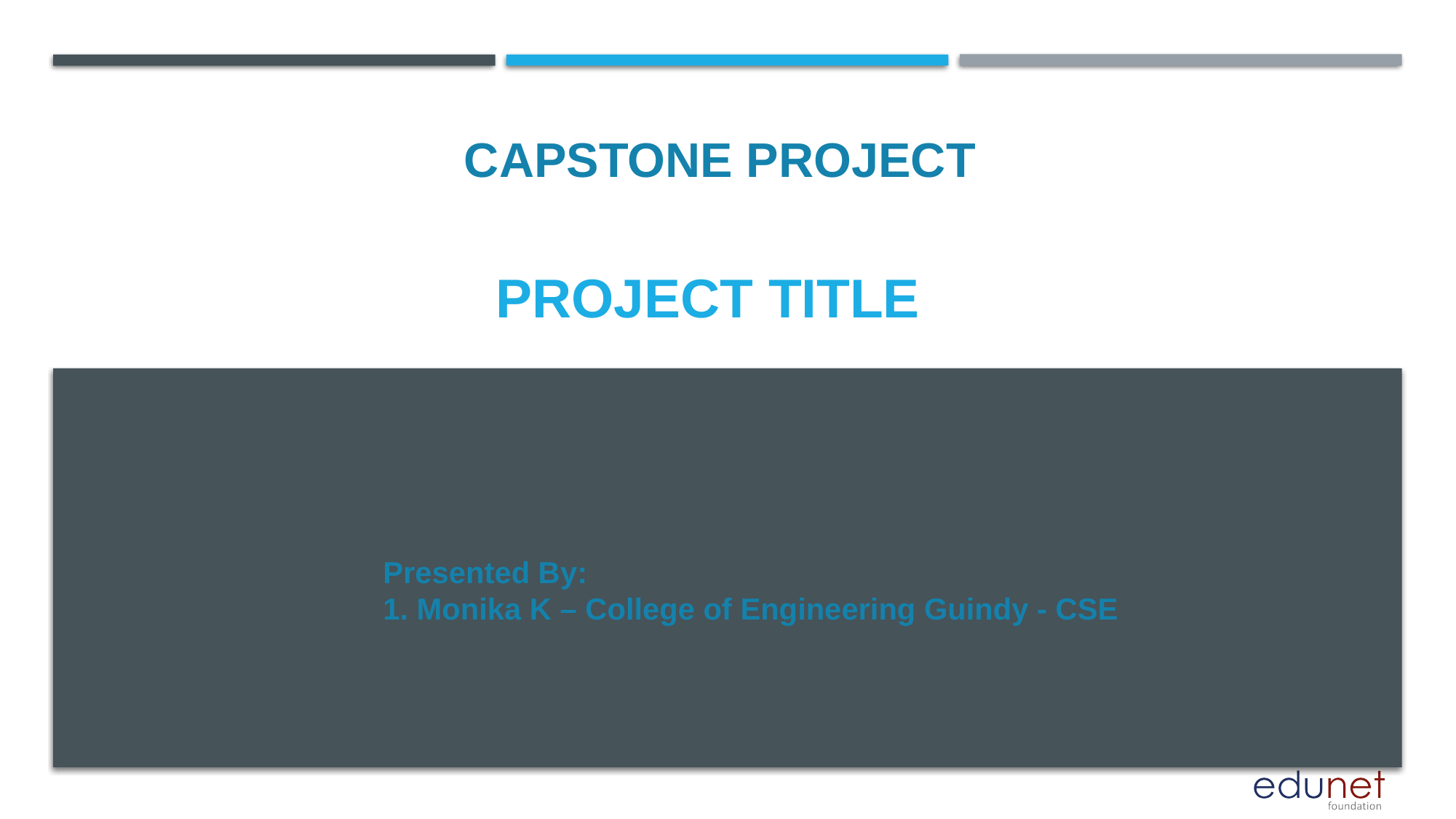

CAPSTONE PROJECT
# PROJECT TITLE
Presented By:
1. Monika K – College of Engineering Guindy - CSE